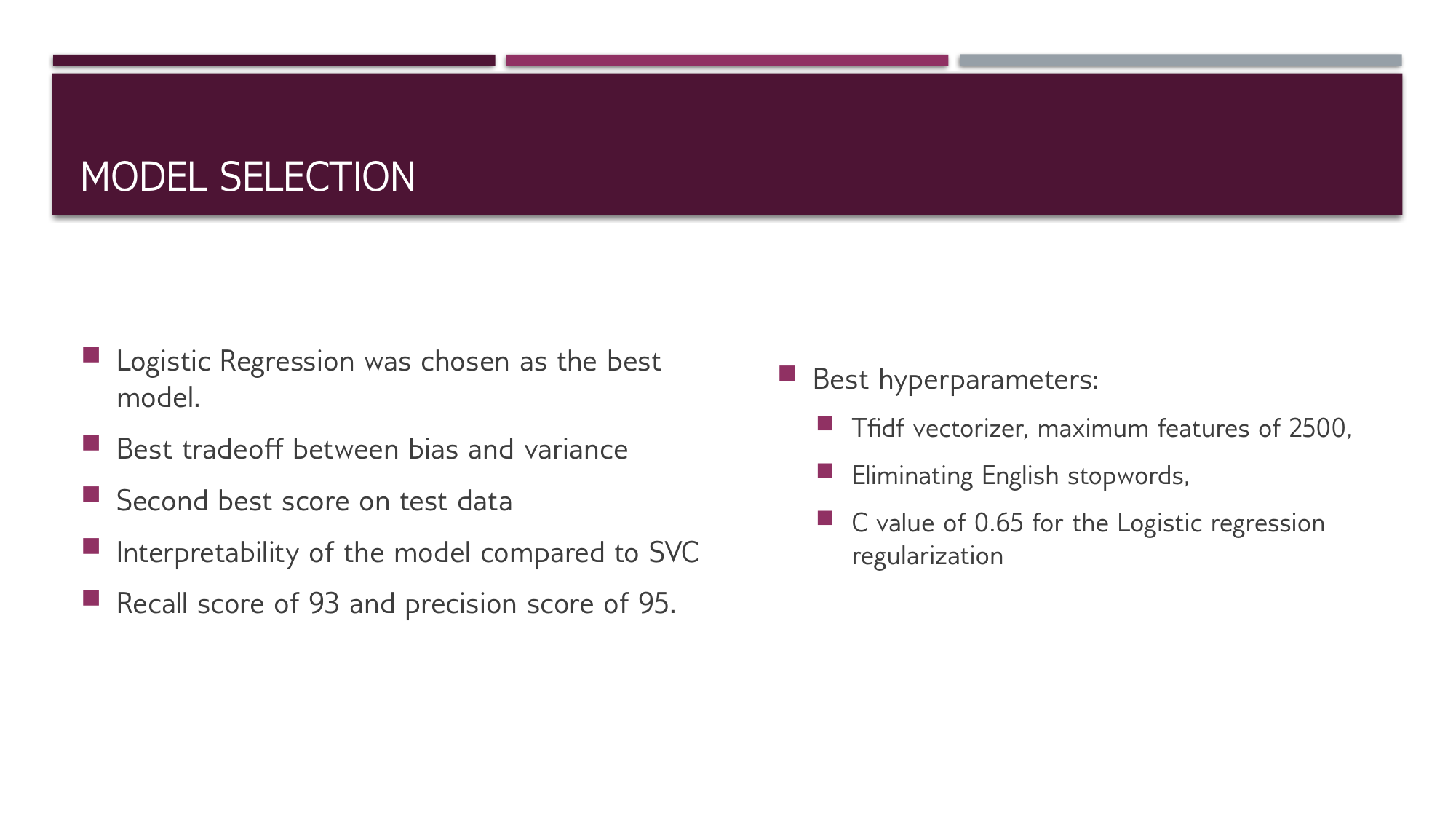

# Model Selection
Best hyperparameters:
Tfidf vectorizer, maximum features of 2500,
Eliminating English stopwords,
C value of 0.65 for the Logistic regression regularization
Logistic Regression was chosen as the best model.
Best tradeoff between bias and variance
Second best score on test data
Interpretability of the model compared to SVC
Recall score of 93 and precision score of 95.